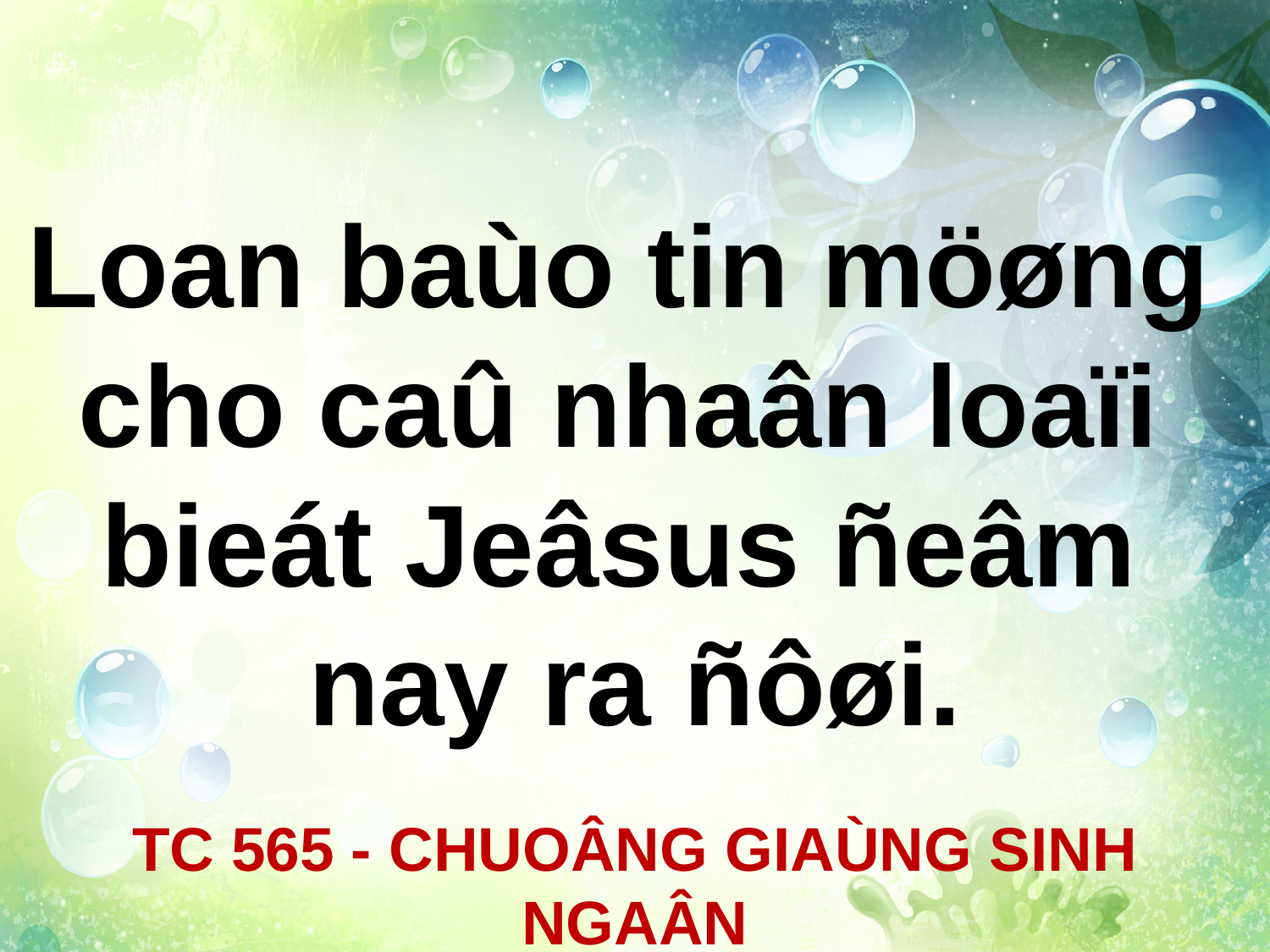

Loan baùo tin möøng
cho caû nhaân loaïi
bieát Jeâsus ñeâm
nay ra ñôøi.
TC 565 - CHUOÂNG GIAÙNG SINH NGAÂN